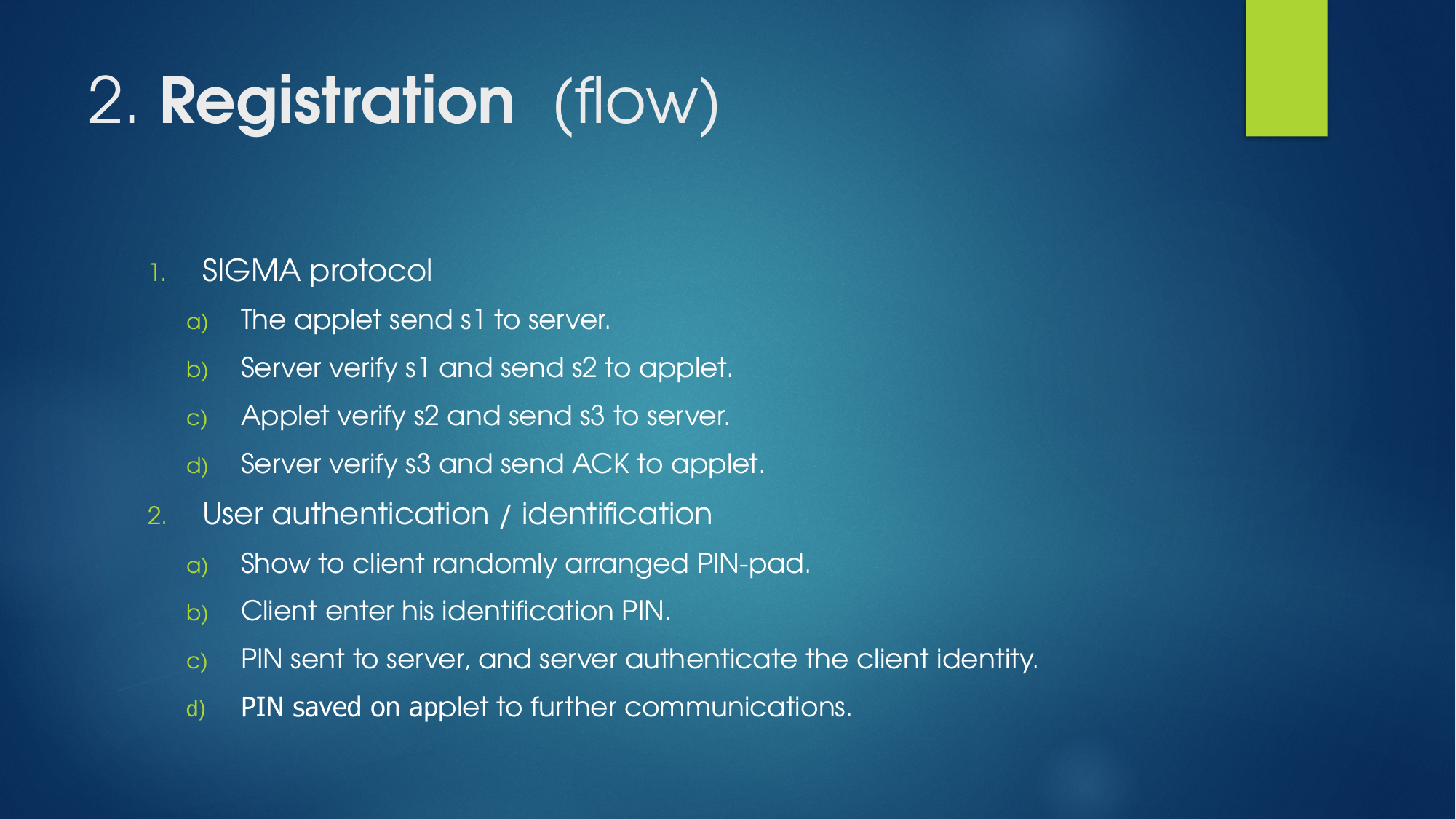

# 2. Registration  (flow)
SIGMA protocol
The applet send s1 to server.
Server verify s1 and send s2 to applet.
Applet verify s2 and send s3 to server.
Server verify s3 and send ACK to applet.
User authentication / identification
Show to client randomly arranged PIN-pad.
Client enter his identification PIN.
PIN sent to server, and server authenticate the client identity.
PIN saved on applet to further communications.